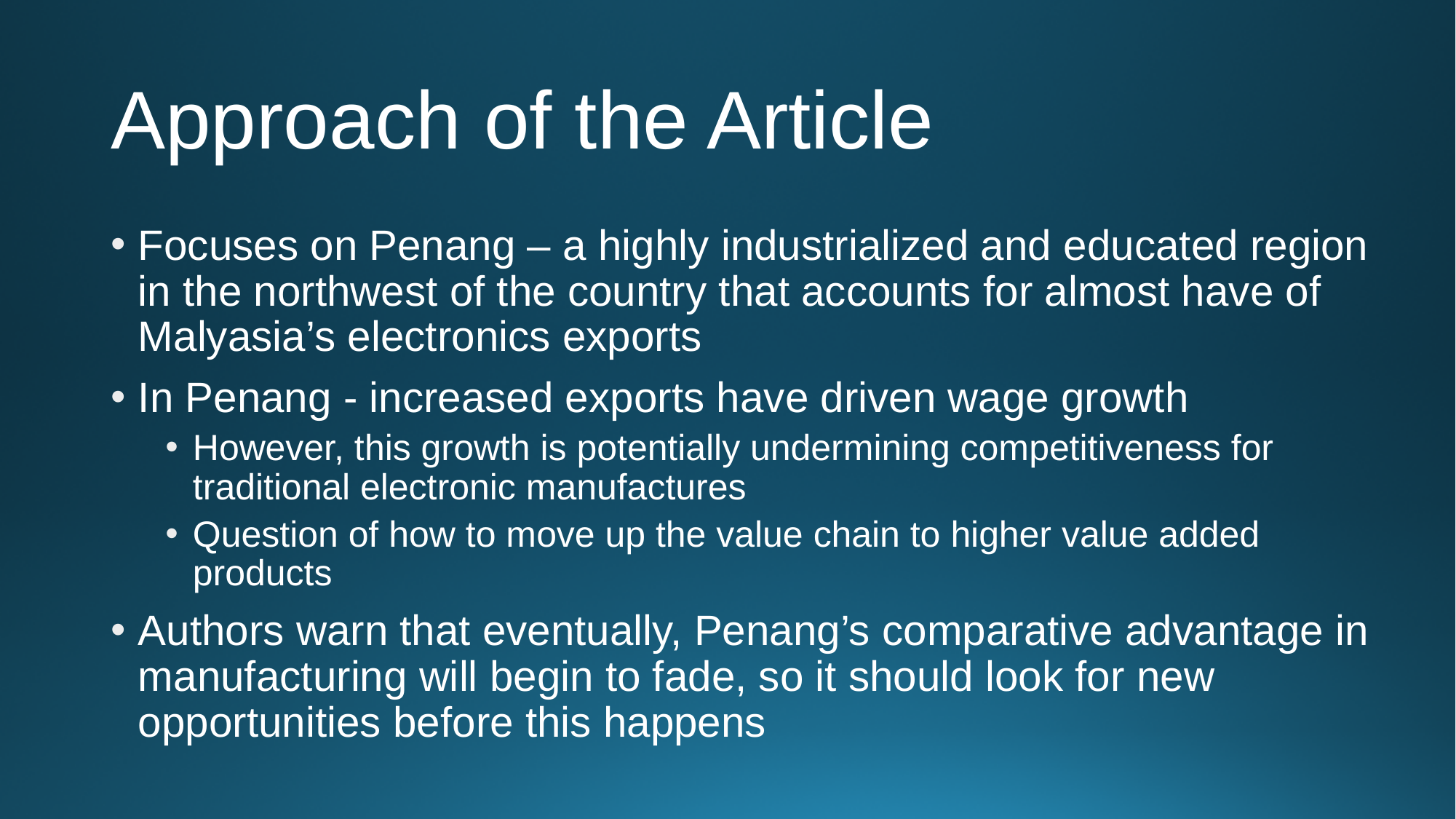

# Approach of the Article
Focuses on Penang – a highly industrialized and educated region in the northwest of the country that accounts for almost have of Malyasia’s electronics exports
In Penang - increased exports have driven wage growth
However, this growth is potentially undermining competitiveness for traditional electronic manufactures
Question of how to move up the value chain to higher value added products
Authors warn that eventually, Penang’s comparative advantage in manufacturing will begin to fade, so it should look for new opportunities before this happens